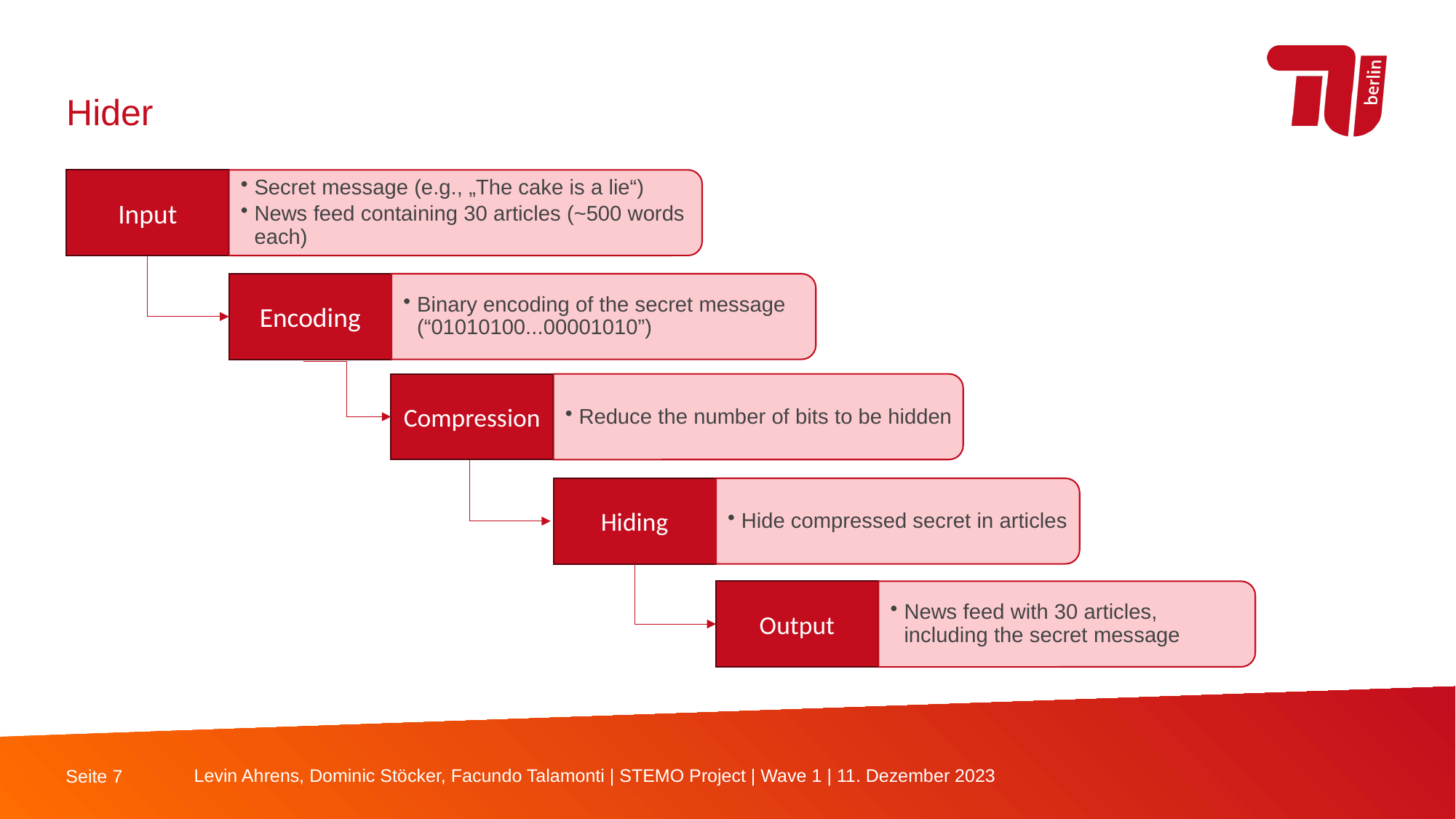

Hider
Input

Secret message (e.g., „The cake is a lie“)
News feed containing 30 articles (~500 words each)

Binary encoding of the secret message (“01010100...00001010”)
Encoding
Compression

Reduce the number of bits to be hidden

Hide compressed secret in articles
Hiding

News feed with 30 articles, including the secret message
Output